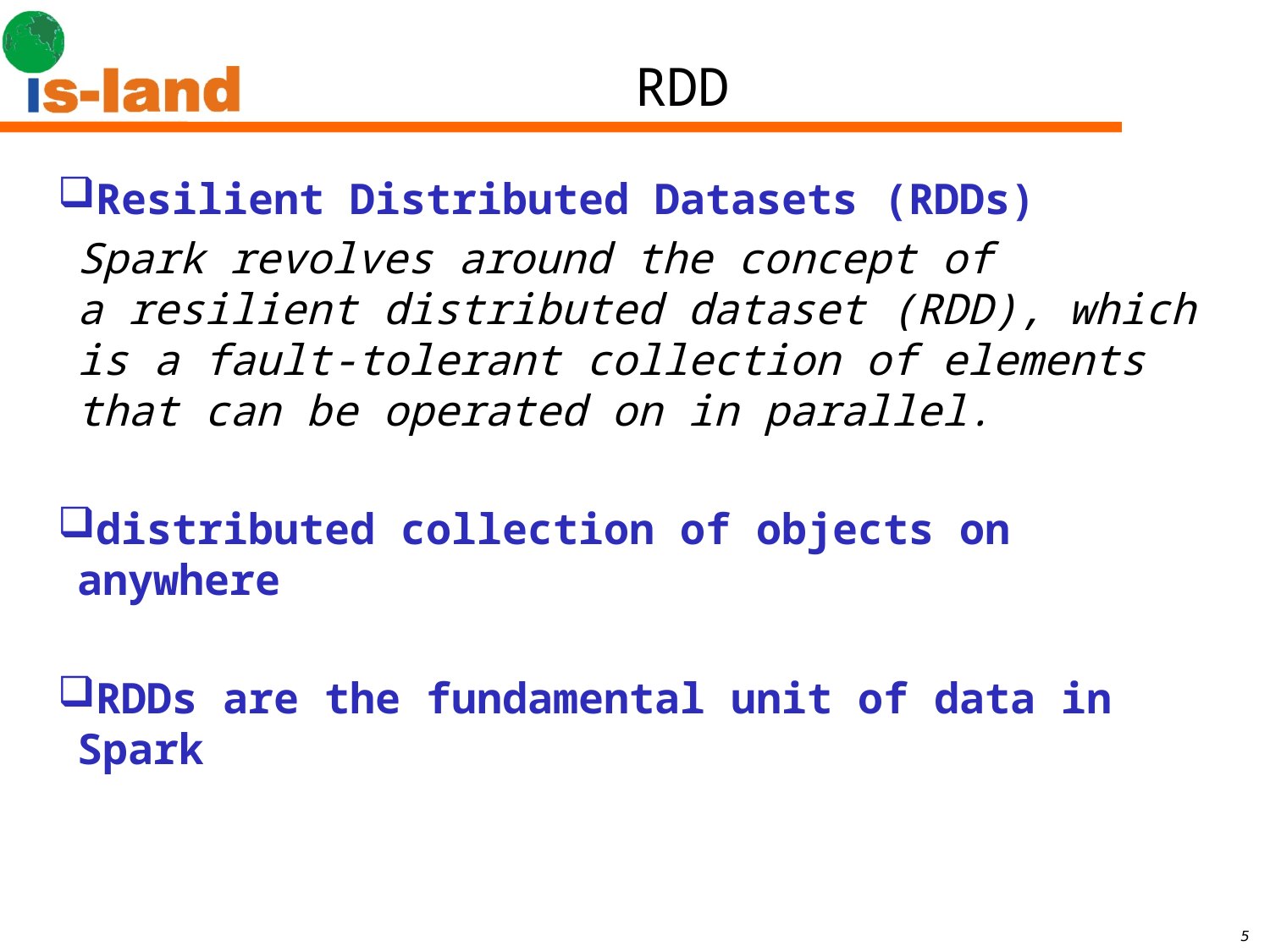

# RDD
Resilient Distributed Datasets (RDDs)
	Spark revolves around the concept of a resilient distributed dataset (RDD), which is a fault-tolerant collection of elements that can be operated on in parallel.

distributed collection of objects on anywhere

RDDs are the fundamental unit of data in Spark